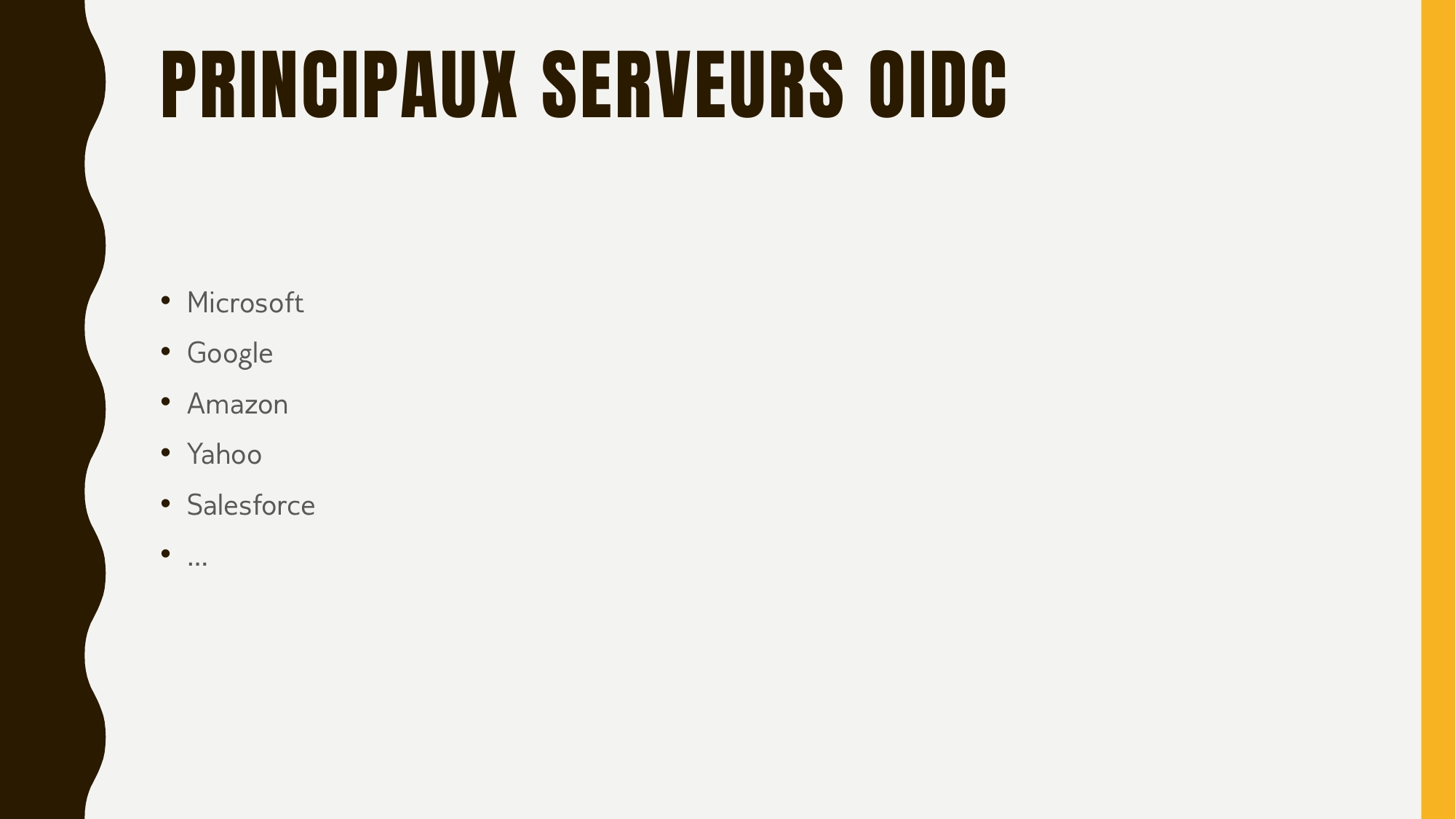

# Principaux serveurs OIDC
Microsoft
Google
Amazon
Yahoo
Salesforce
…